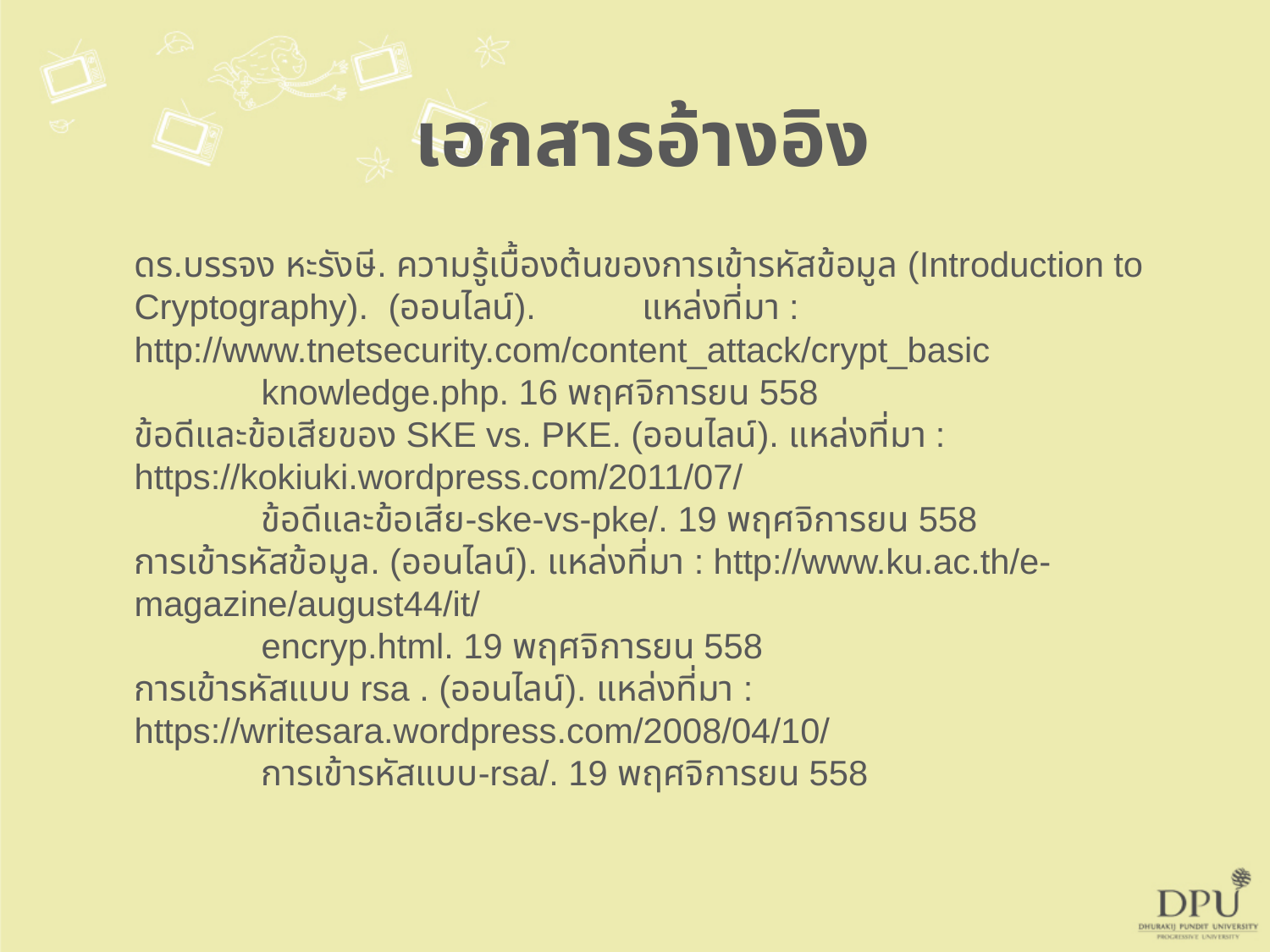

# เอกสารอ้างอิง
ดร.บรรจง หะรังษี. ความรู้เบื้องต้นของการเข้ารหัสข้อมูล (Introduction to Cryptography). 	(ออนไลน์). 	แหล่งที่มา : http://www.tnetsecurity.com/content_attack/crypt_basic
	knowledge.php. 16 พฤศจิการยน 558
ข้อดีและข้อเสียของ SKE vs. PKE. (ออนไลน์). แหล่งที่มา : https://kokiuki.wordpress.com/2011/07/
	ข้อดีและข้อเสีย-ske-vs-pke/. 19 พฤศจิการยน 558
การเข้ารหัสข้อมูล. (ออนไลน์). แหล่งที่มา : http://www.ku.ac.th/e-magazine/august44/it/
	encryp.html. 19 พฤศจิการยน 558
การเข้ารหัสแบบ rsa . (ออนไลน์). แหล่งที่มา : https://writesara.wordpress.com/2008/04/10/
	การเข้ารหัสแบบ-rsa/. 19 พฤศจิการยน 558